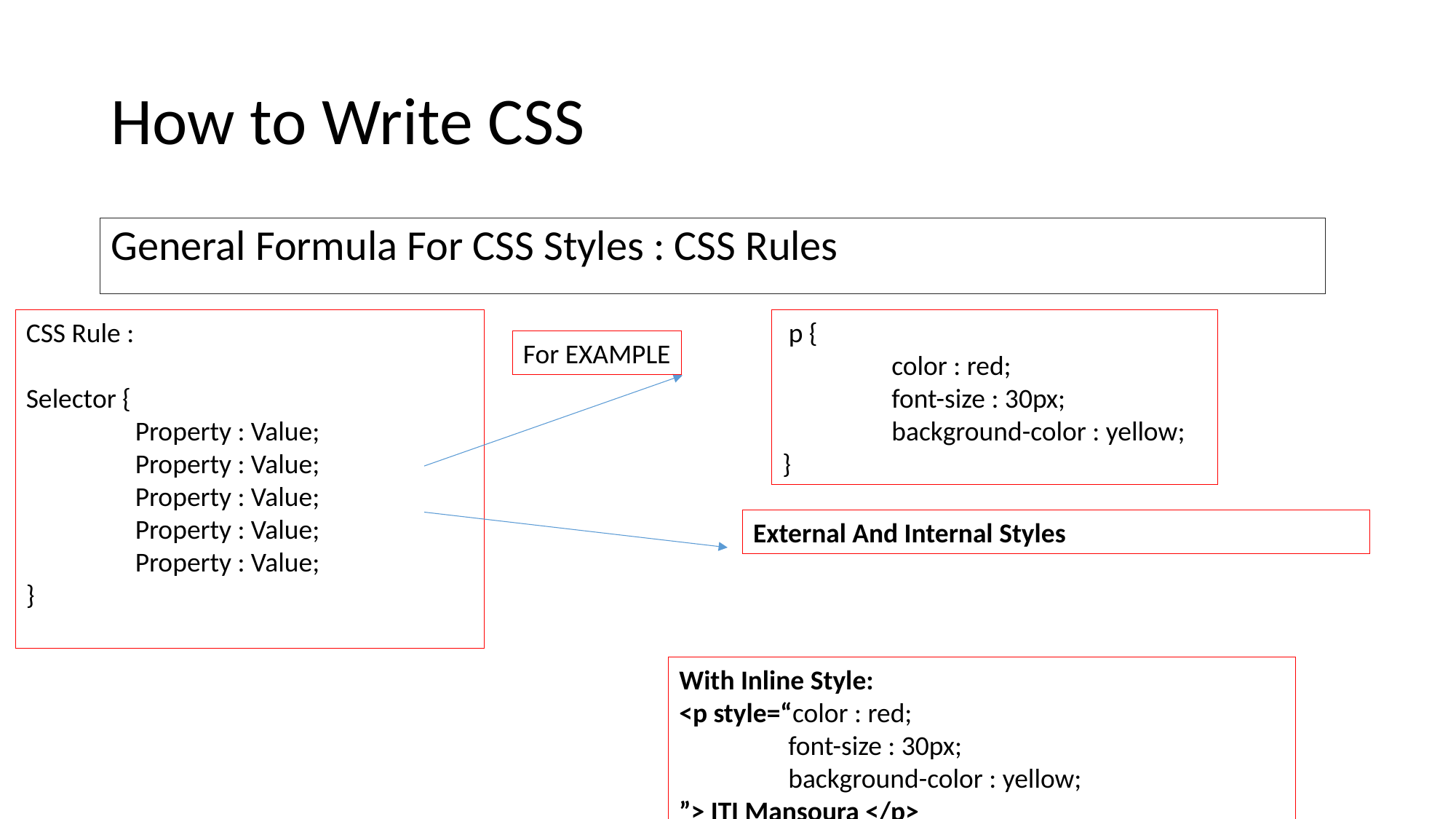

# How to Write CSS
General Formula For CSS Styles : CSS Rules
CSS Rule :

Selector {
	Property : Value;
	Property : Value;
	Property : Value;
	Property : Value;
	Property : Value;
}

 p {
	color : red;
	font-size : 30px;
	background-color : yellow;
}
For EXAMPLE
External And Internal Styles
With Inline Style:
<p style=“color : red;
	font-size : 30px;
	background-color : yellow;
”> ITI Mansoura </p>